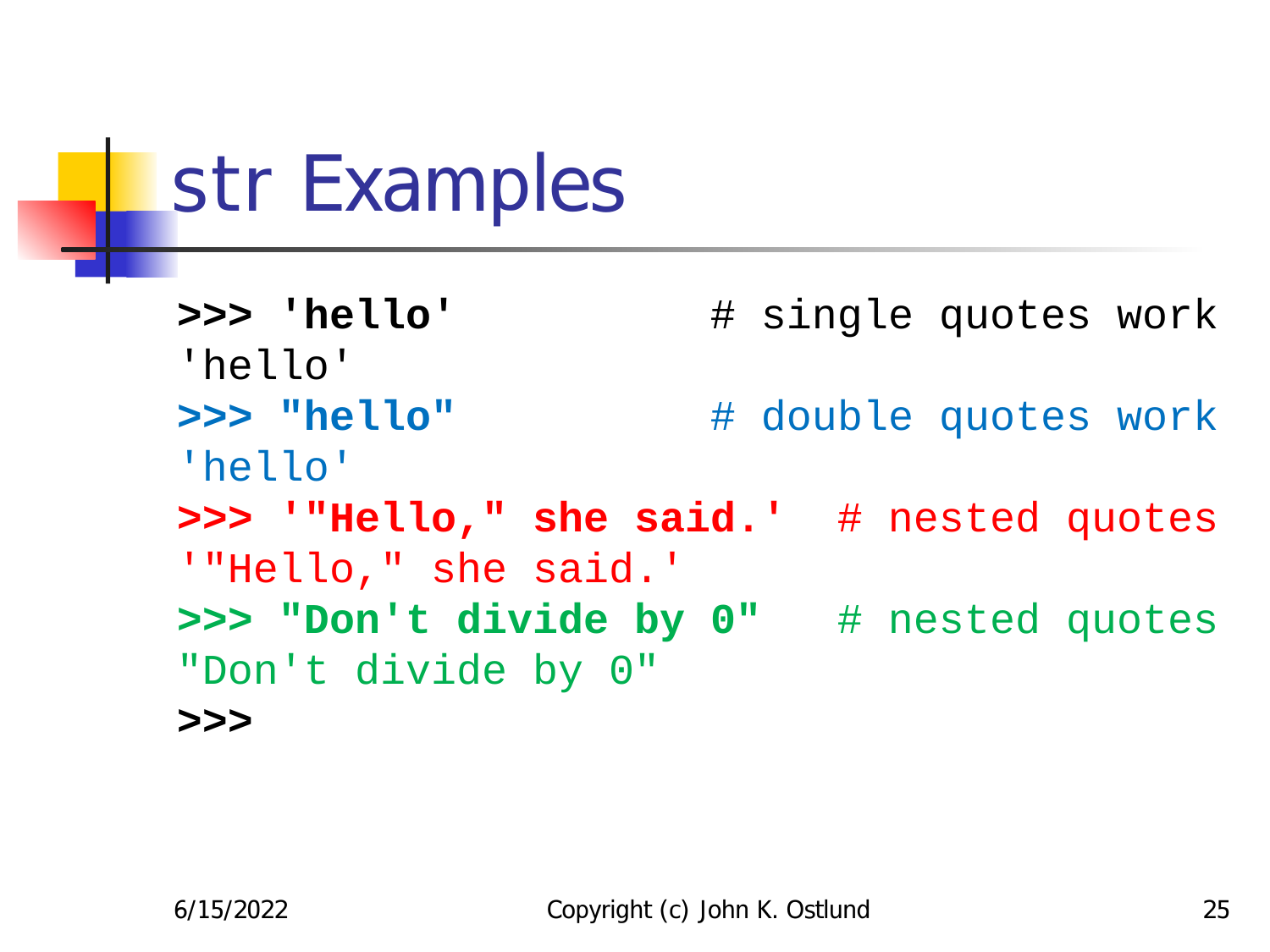

# str Examples
>>> 'hello'          # single quotes work
'hello'
>>> "hello"          # double quotes work
'hello'
>>> '"Hello," she said.'  # nested quotes
'"Hello," she said.'
>>> "Don't divide by 0"   # nested quotes
"Don't divide by 0"
>>>
6/15/2022
Copyright (c) John K. Ostlund
25